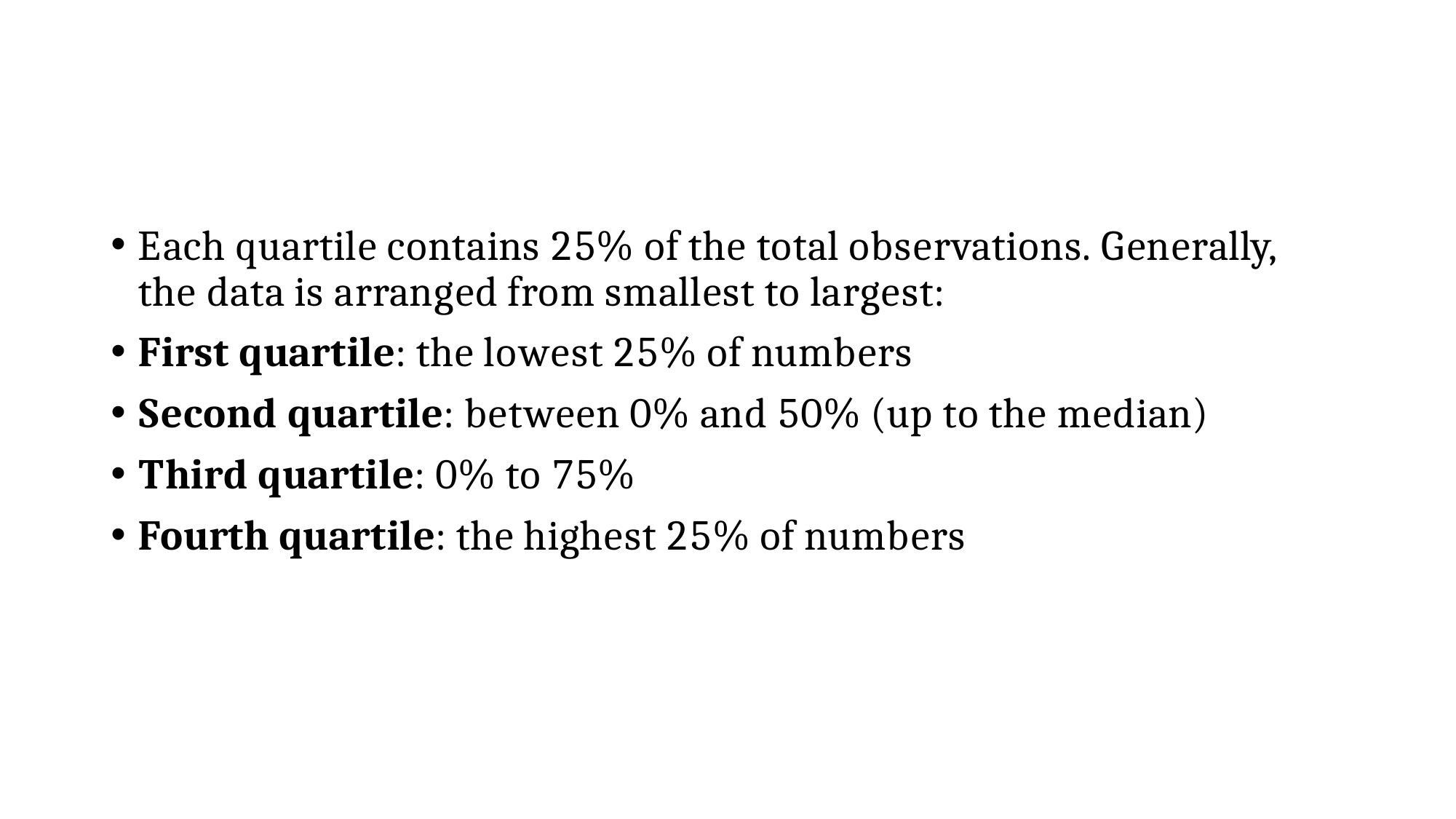

#
Each quartile contains 25% of the total observations. Generally, the data is arranged from smallest to largest:
First quartile: the lowest 25% of numbers
Second quartile: between 0% and 50% (up to the median)
Third quartile: 0% to 75%
Fourth quartile: the highest 25% of numbers